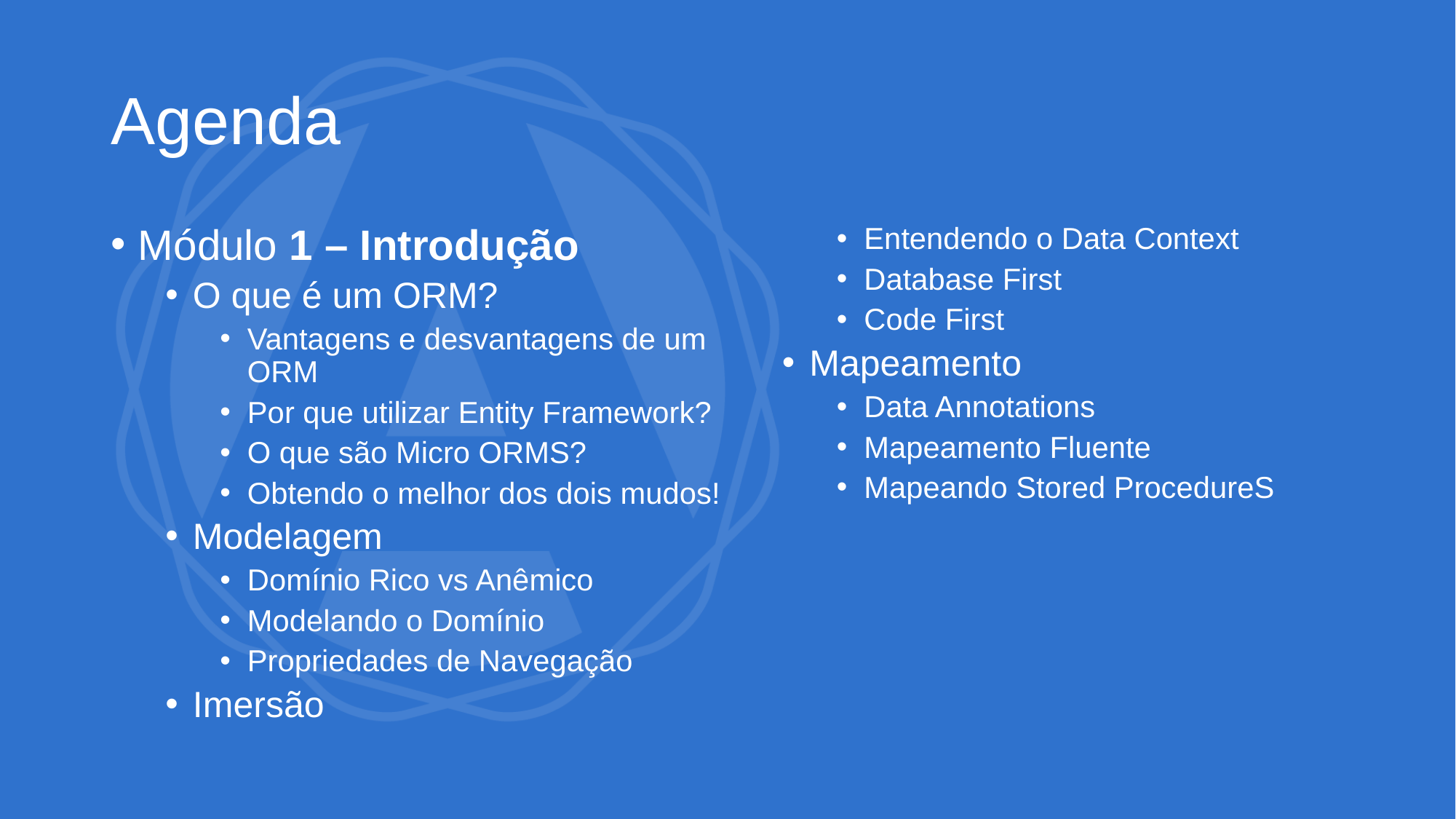

# Agenda
Módulo 1 – Introdução
O que é um ORM?
Vantagens e desvantagens de um ORM
Por que utilizar Entity Framework?
O que são Micro ORMS?
Obtendo o melhor dos dois mudos!
Modelagem
Domínio Rico vs Anêmico
Modelando o Domínio
Propriedades de Navegação
Imersão
Entendendo o Data Context
Database First
Code First
Mapeamento
Data Annotations
Mapeamento Fluente
Mapeando Stored ProcedureS